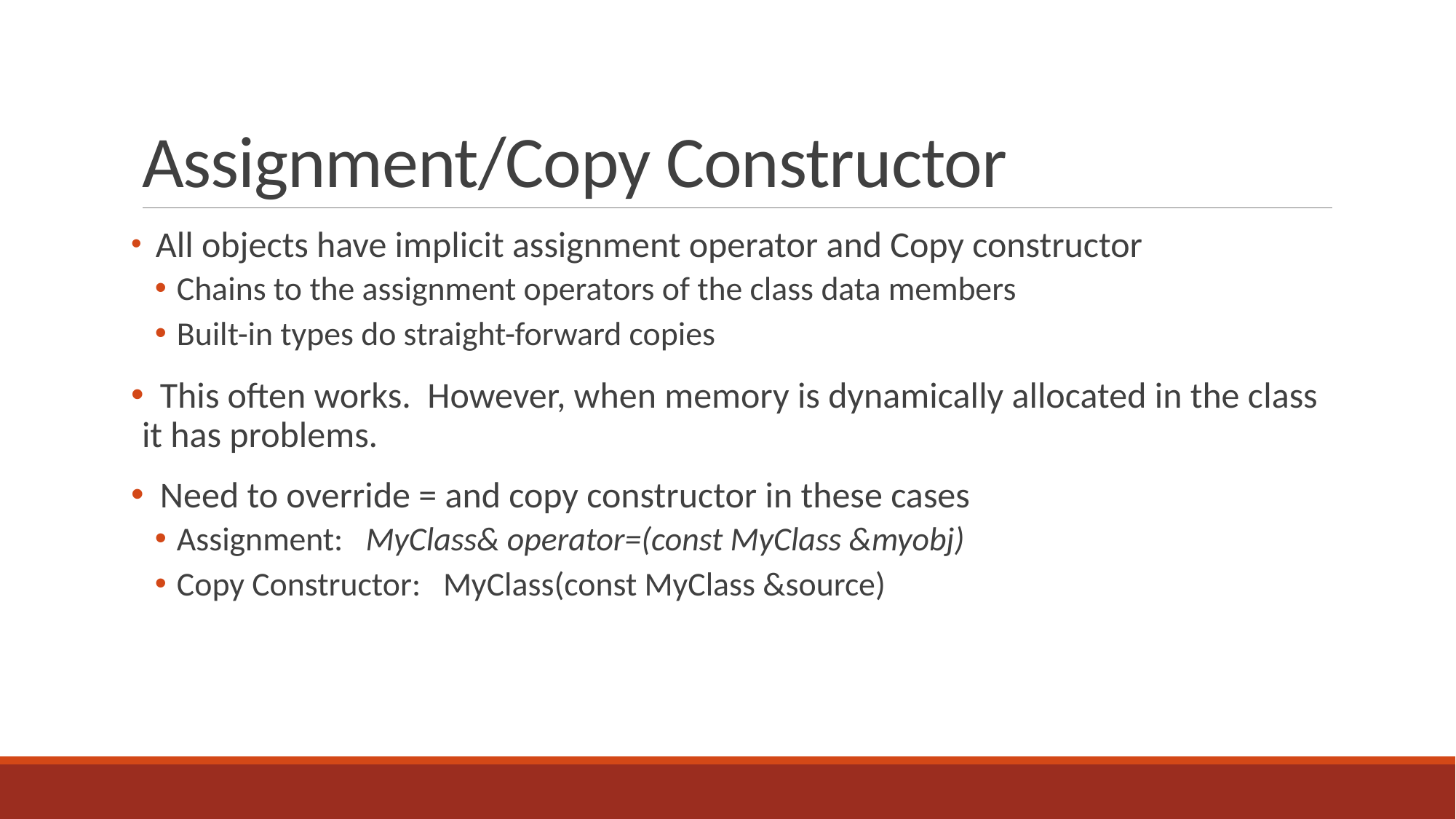

# Assignment/Copy Constructor
  All objects have implicit assignment operator and Copy constructor
Chains to the assignment operators of the class data members
Built-in types do straight-forward copies
  This often works.  However, when memory is dynamically allocated in the class it has problems.
  Need to override = and copy constructor in these cases
Assignment:   MyClass& operator=(const MyClass &myobj)
Copy Constructor:   MyClass(const MyClass &source)